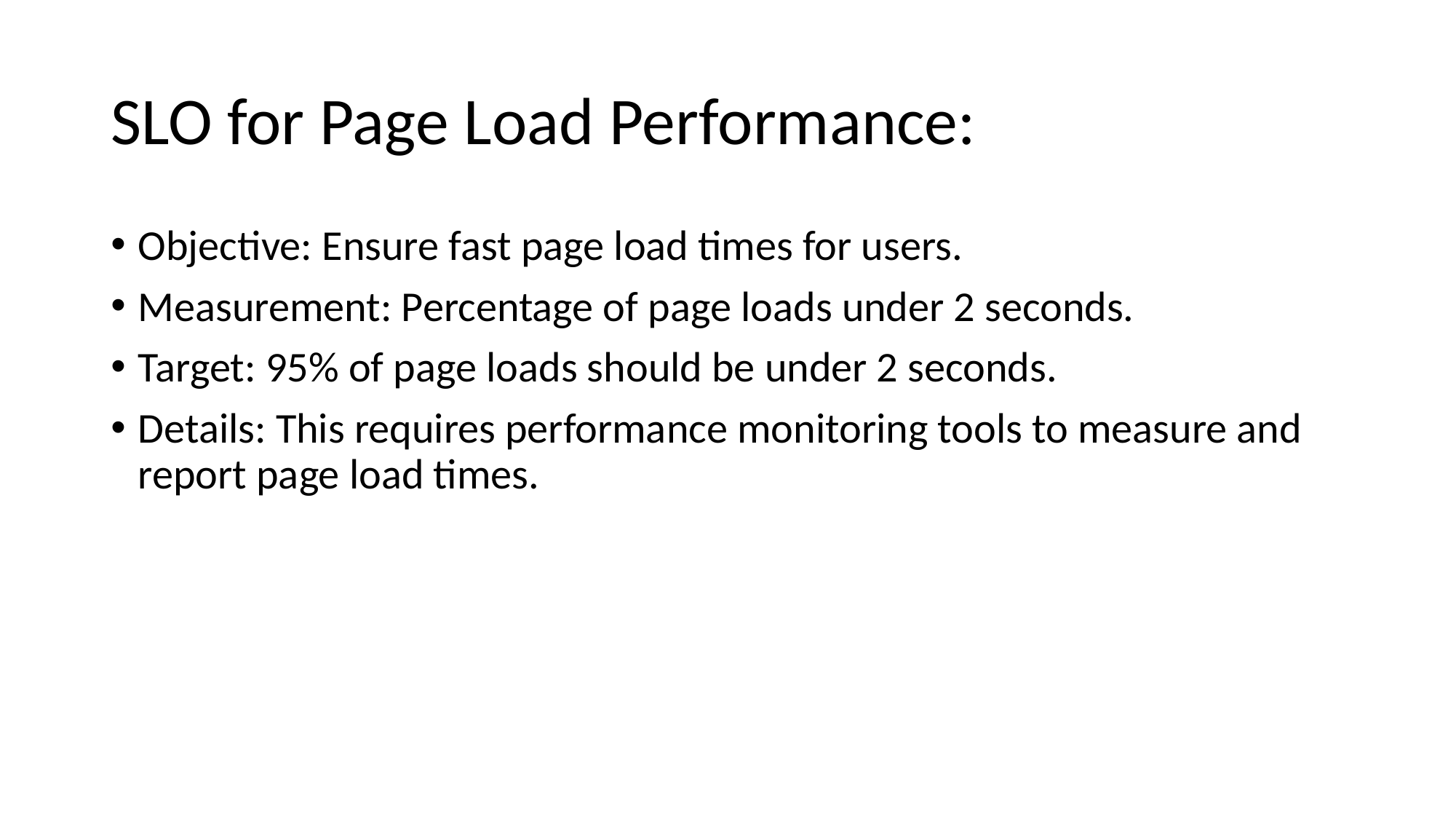

# SLO for Page Load Performance:
Objective: Ensure fast page load times for users.
Measurement: Percentage of page loads under 2 seconds.
Target: 95% of page loads should be under 2 seconds.
Details: This requires performance monitoring tools to measure and report page load times.